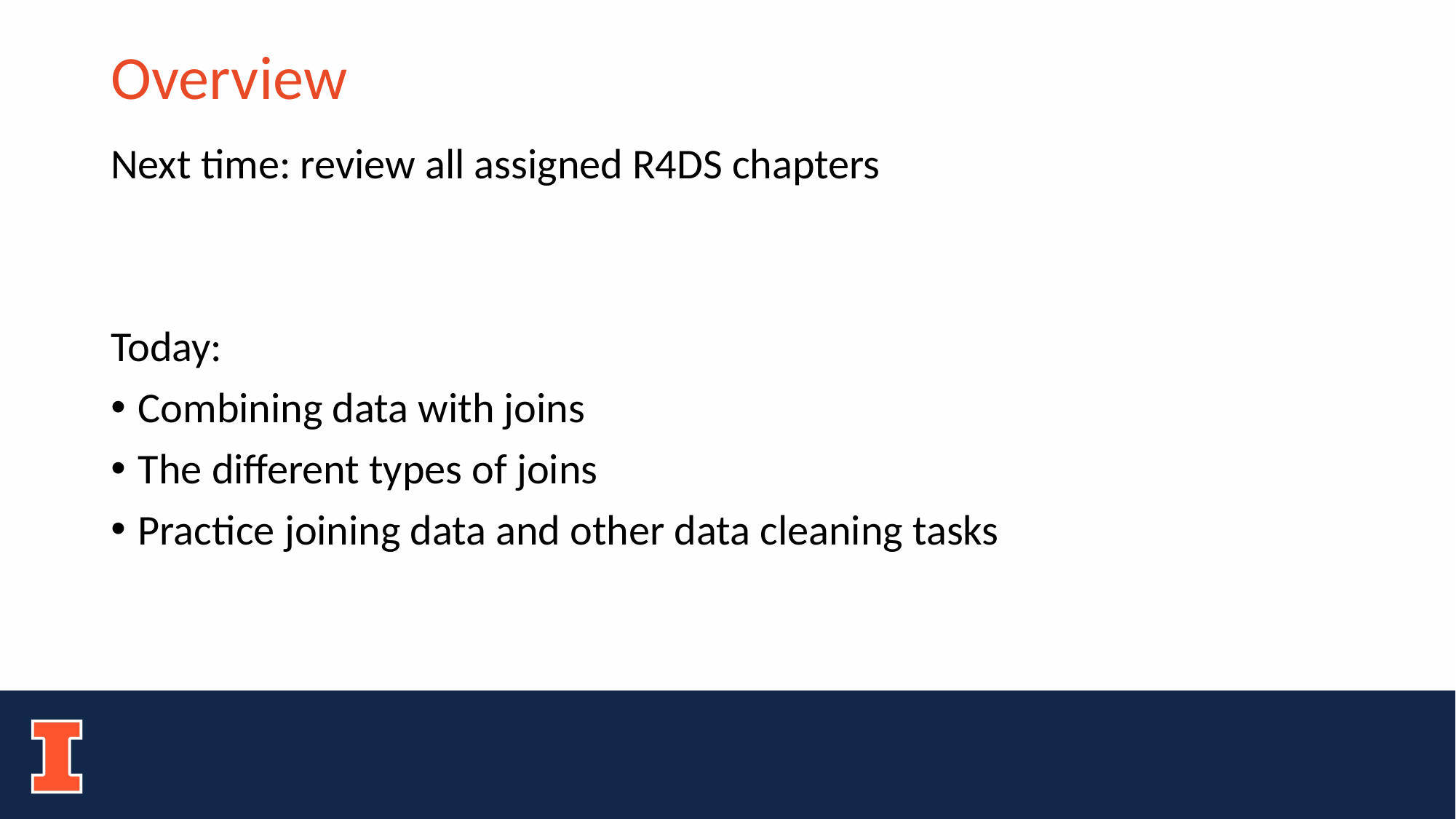

# Overview
Next time: review all assigned R4DS chapters

Today:
Combining data with joins
The different types of joins
Practice joining data and other data cleaning tasks